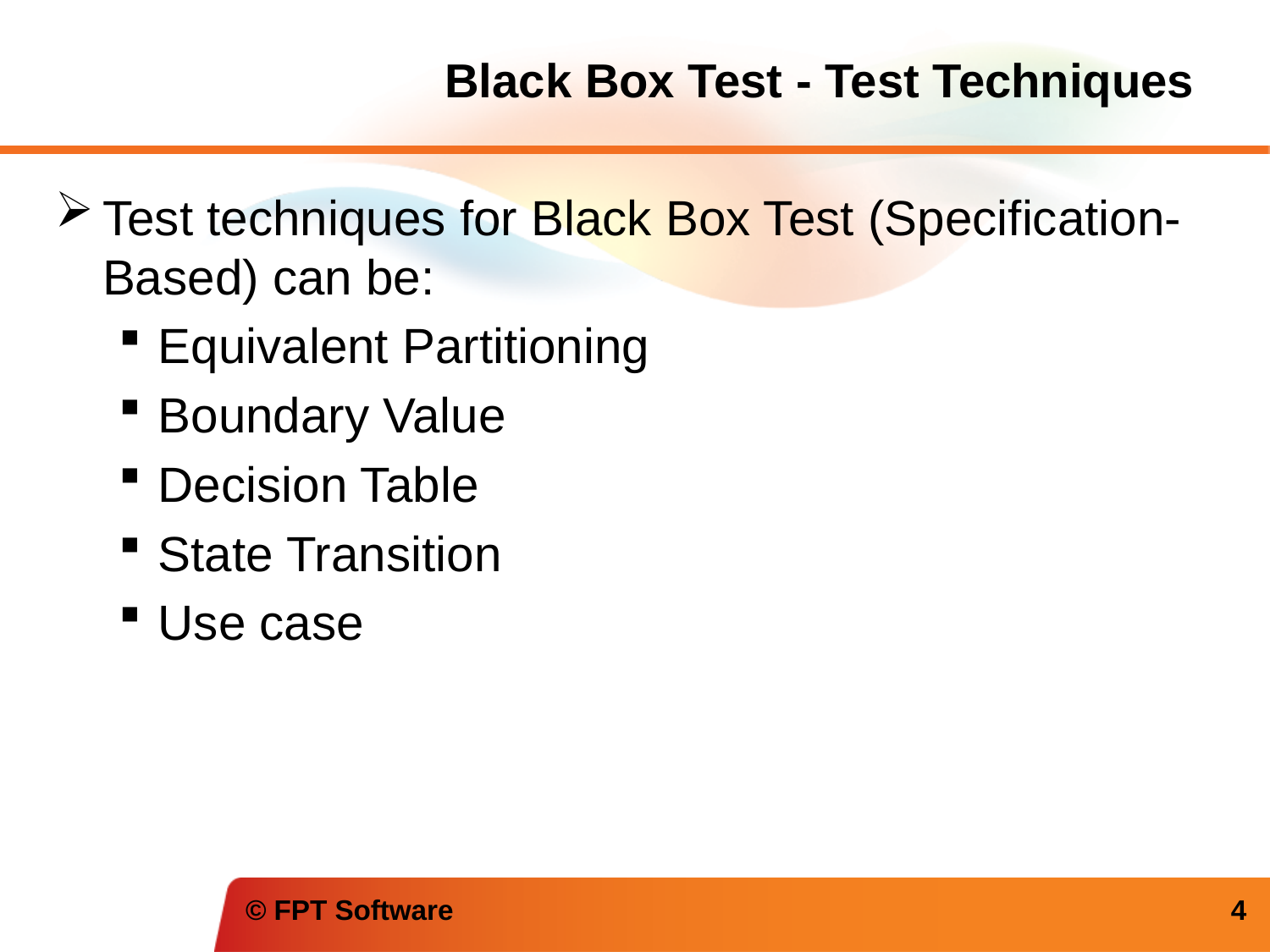

# Black Box Test - Test Techniques
Test techniques for Black Box Test (Specification-Based) can be:
Equivalent Partitioning
Boundary Value
Decision Table
State Transition
Use case